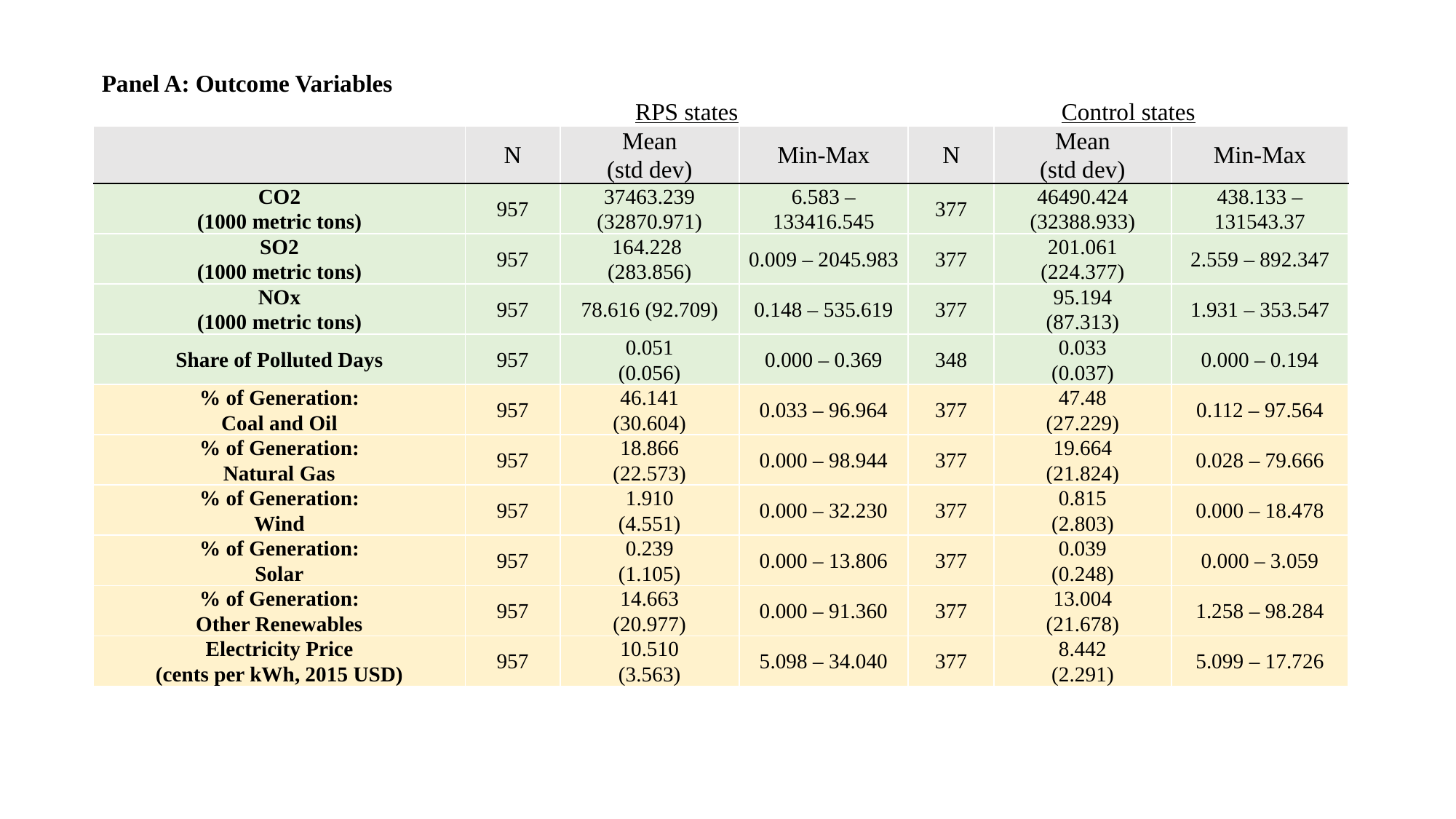

| Panel A: Outcome Variables |  |  |  |  |  |  |
| --- | --- | --- | --- | --- | --- | --- |
|  | RPS states |  |  | Control states |  |  |
|  | N | Mean (std dev) | Min-Max | N | Mean (std dev) | Min-Max |
| CO2 (1000 metric tons) | 957 | 37463.239 (32870.971) | 6.583 – 133416.545 | 377 | 46490.424 (32388.933) | 438.133 – 131543.37 |
| SO2 (1000 metric tons) | 957 | 164.228 (283.856) | 0.009 – 2045.983 | 377 | 201.061 (224.377) | 2.559 – 892.347 |
| NOx (1000 metric tons) | 957 | 78.616 (92.709) | 0.148 – 535.619 | 377 | 95.194 (87.313) | 1.931 – 353.547 |
| Share of Polluted Days | 957 | 0.051 (0.056) | 0.000 – 0.369 | 348 | 0.033 (0.037) | 0.000 – 0.194 |
| % of Generation: Coal and Oil | 957 | 46.141 (30.604) | 0.033 – 96.964 | 377 | 47.48 (27.229) | 0.112 – 97.564 |
| % of Generation: Natural Gas | 957 | 18.866 (22.573) | 0.000 – 98.944 | 377 | 19.664 (21.824) | 0.028 – 79.666 |
| % of Generation: Wind | 957 | 1.910 (4.551) | 0.000 – 32.230 | 377 | 0.815 (2.803) | 0.000 – 18.478 |
| % of Generation: Solar | 957 | 0.239 (1.105) | 0.000 – 13.806 | 377 | 0.039 (0.248) | 0.000 – 3.059 |
| % of Generation: Other Renewables | 957 | 14.663 (20.977) | 0.000 – 91.360 | 377 | 13.004 (21.678) | 1.258 – 98.284 |
| Electricity Price (cents per kWh, 2015 USD) | 957 | 10.510 (3.563) | 5.098 – 34.040 | 377 | 8.442 (2.291) | 5.099 – 17.726 |